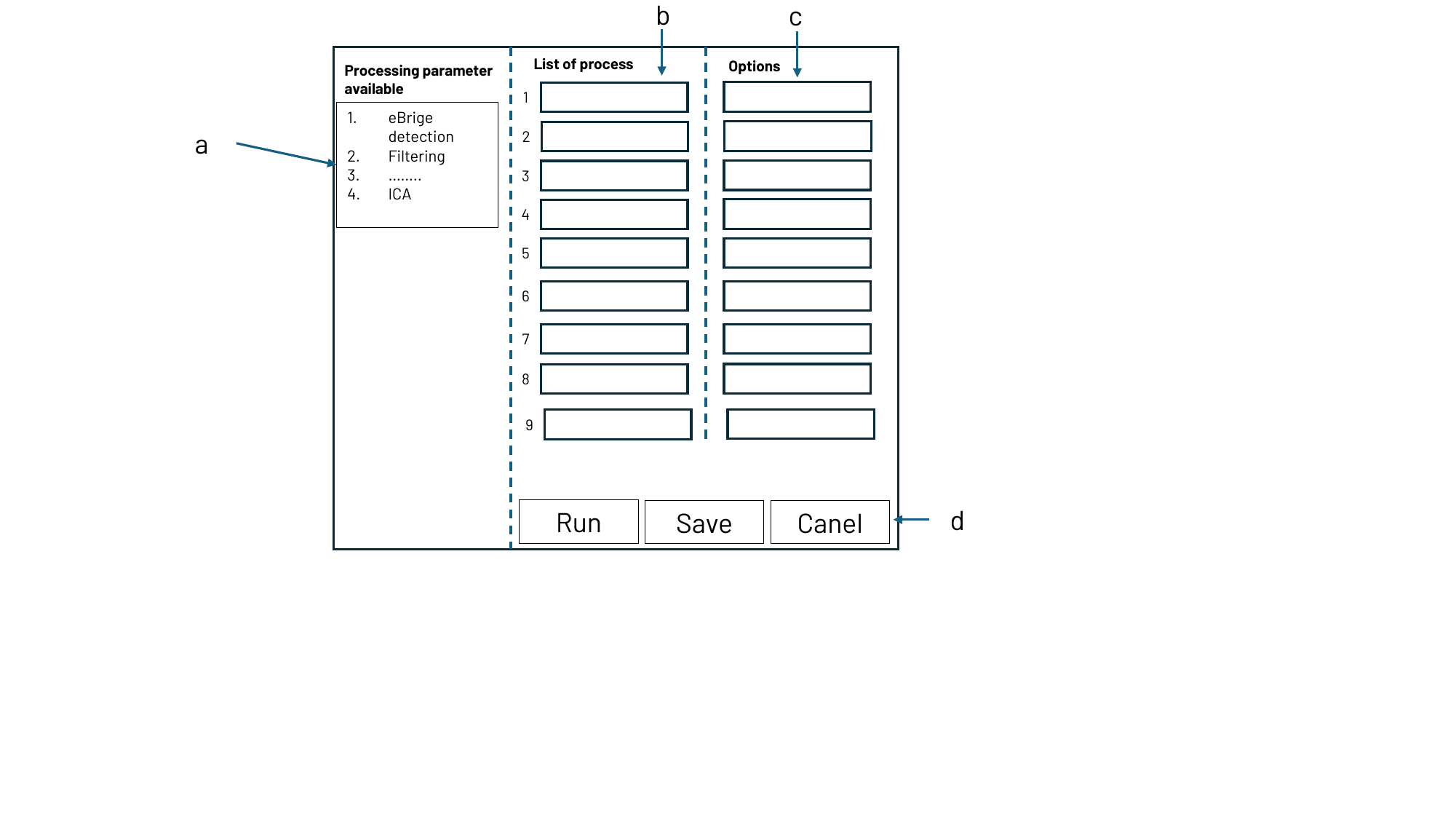

b
c

List of process
Options
Processing parameter available

1

eBrige detection
Filtering
……..
ICA

a

2

3

4

5

6

7

8

9

d
Run
Save
Canel